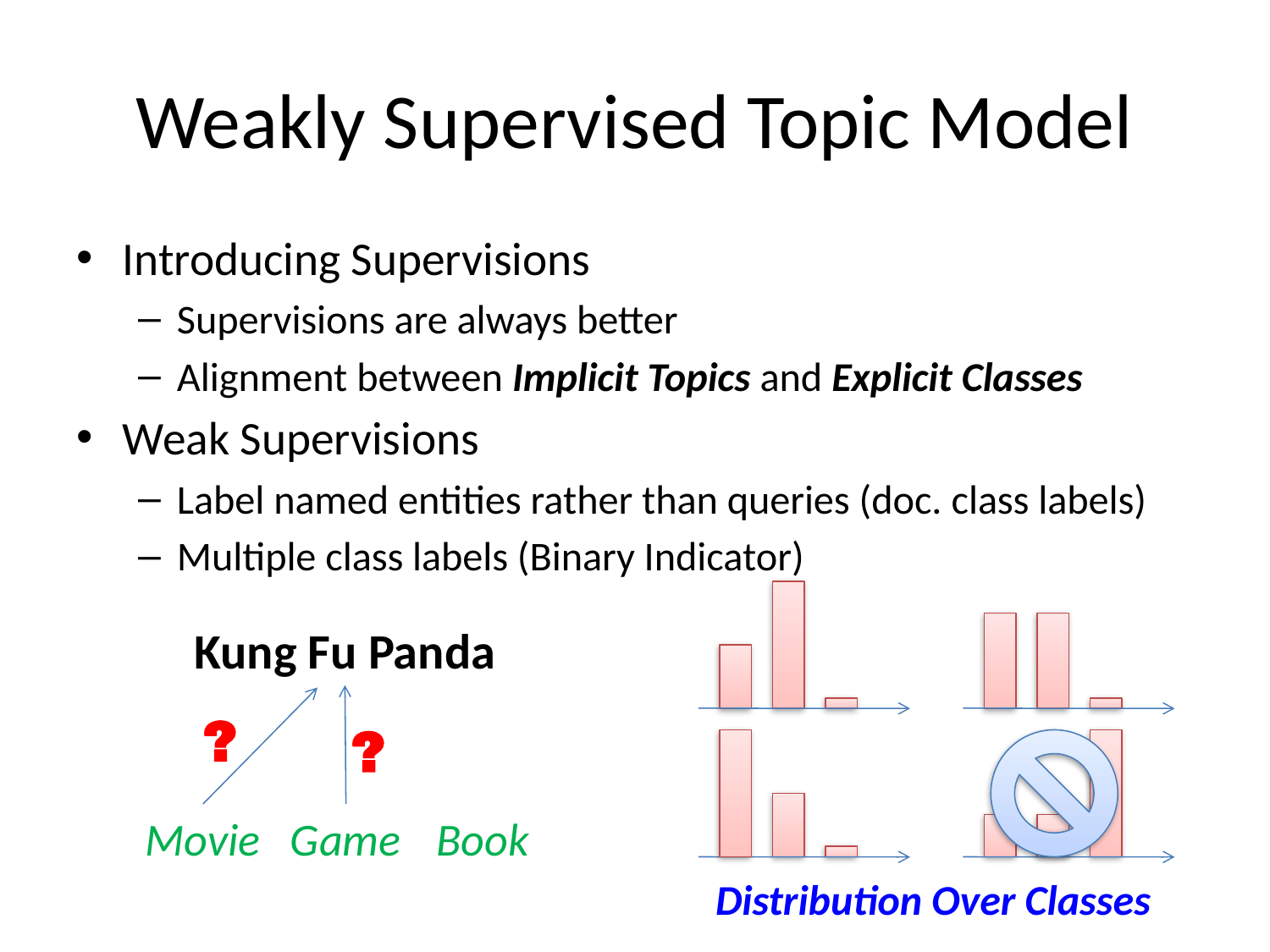

# Weakly Supervised Topic Model
Introducing Supervisions
Supervisions are always better
Alignment between Implicit Topics and Explicit Classes
Weak Supervisions
Label named entities rather than queries (doc. class labels)
Multiple class labels (Binary Indicator)

Kung Fu Panda

?
?

Movie
Game
Book

Distribution Over Classes